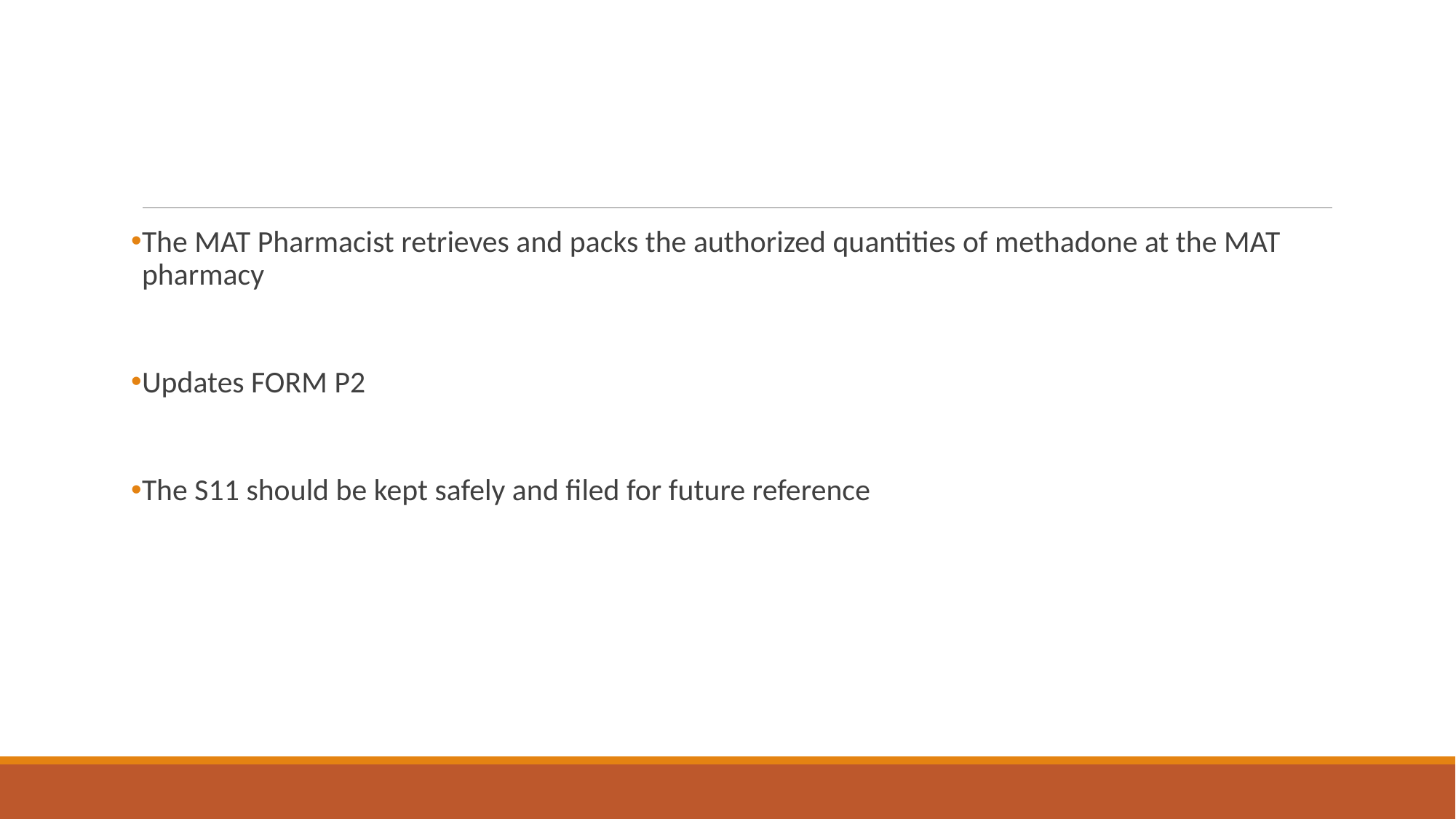

#
The MAT Pharmacist retrieves and packs the authorized quantities of methadone at the MAT pharmacy

Updates FORM P2

The S11 should be kept safely and filed for future reference